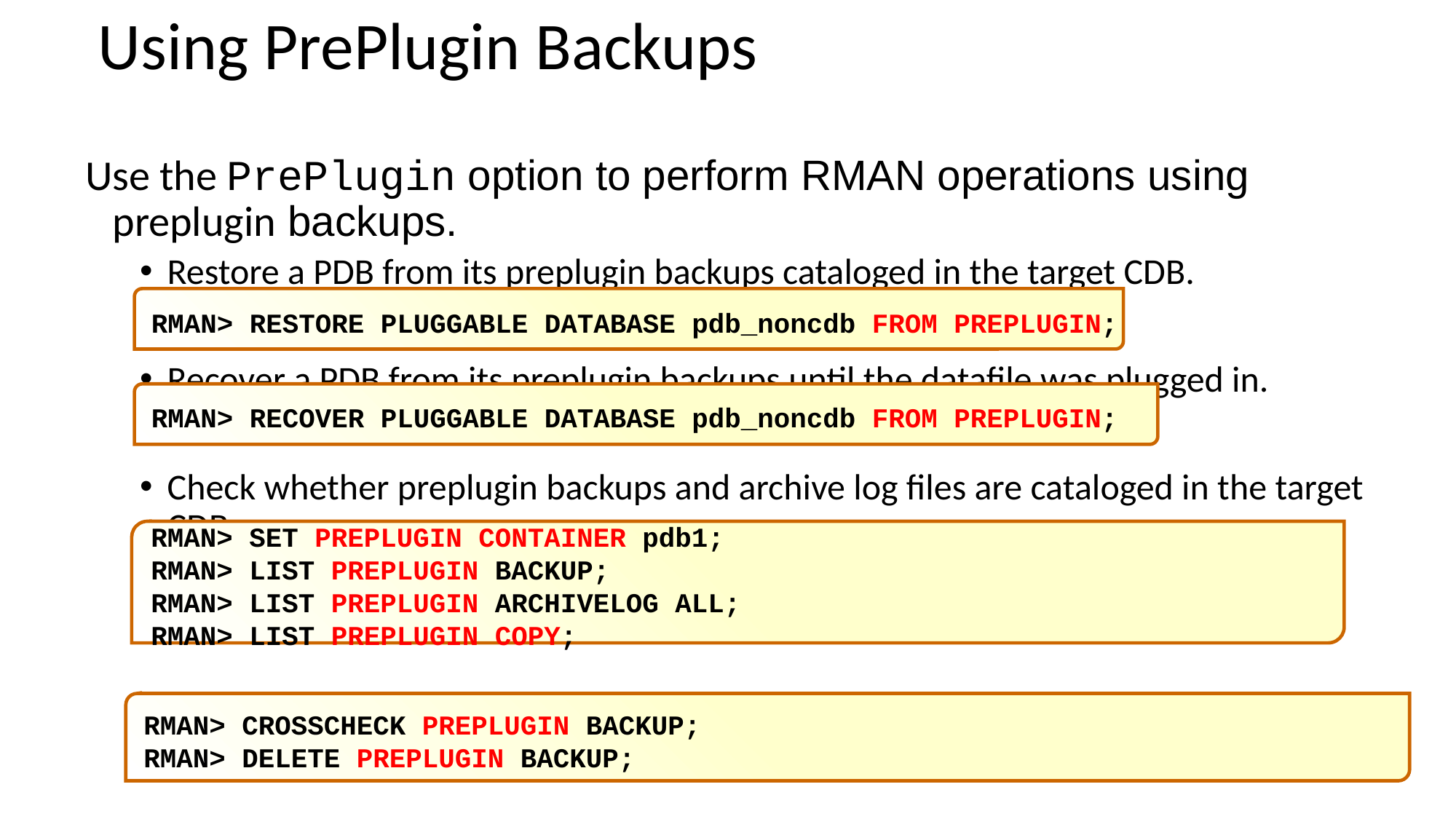

# Using PrePlugin Backups
Use the PrePlugin option to perform RMAN operations using preplugin backups.
Restore a PDB from its preplugin backups cataloged in the target CDB.

Recover a PDB from its preplugin backups until the datafile was plugged in.

Check whether preplugin backups and archive log files are cataloged in the target CDB.

Verify that cataloged preplugin backups are available on disk.

RMAN> RESTORE PLUGGABLE DATABASE pdb_noncdb FROM PREPLUGIN;
RMAN> RECOVER PLUGGABLE DATABASE pdb_noncdb FROM PREPLUGIN;
RMAN> SET PREPLUGIN CONTAINER pdb1;
RMAN> LIST PREPLUGIN BACKUP;
RMAN> LIST PREPLUGIN ARCHIVELOG ALL;
RMAN> LIST PREPLUGIN COPY;
RMAN> CROSSCHECK PREPLUGIN BACKUP;
RMAN> DELETE PREPLUGIN BACKUP;